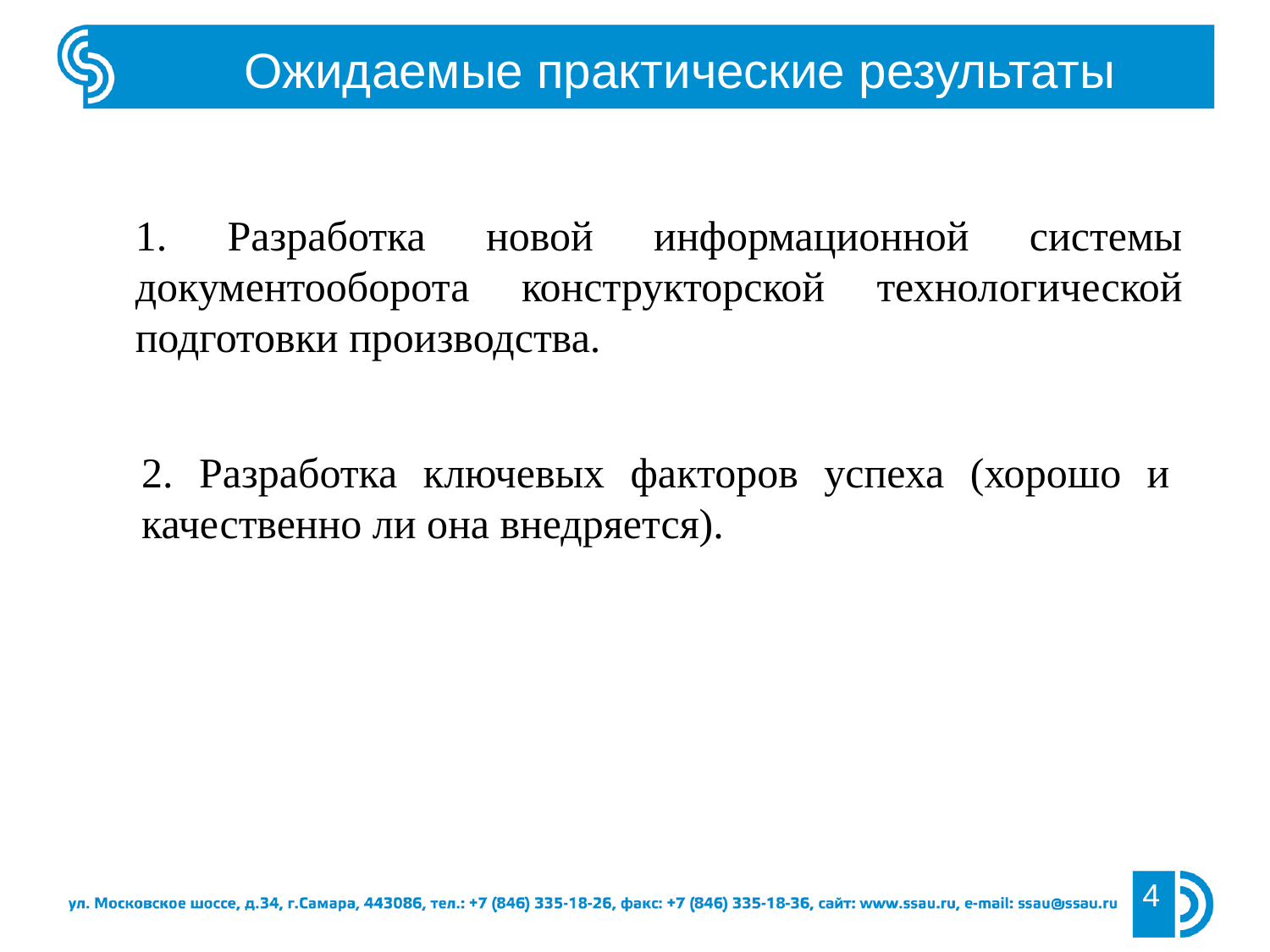

Ожидаемые практические результаты

1. Разработка новой информационной системы документооборота конструкторской технологической подготовки производства.
2. Разработка ключевых факторов успеха (хорошо и качественно ли она внедряется).
4
4